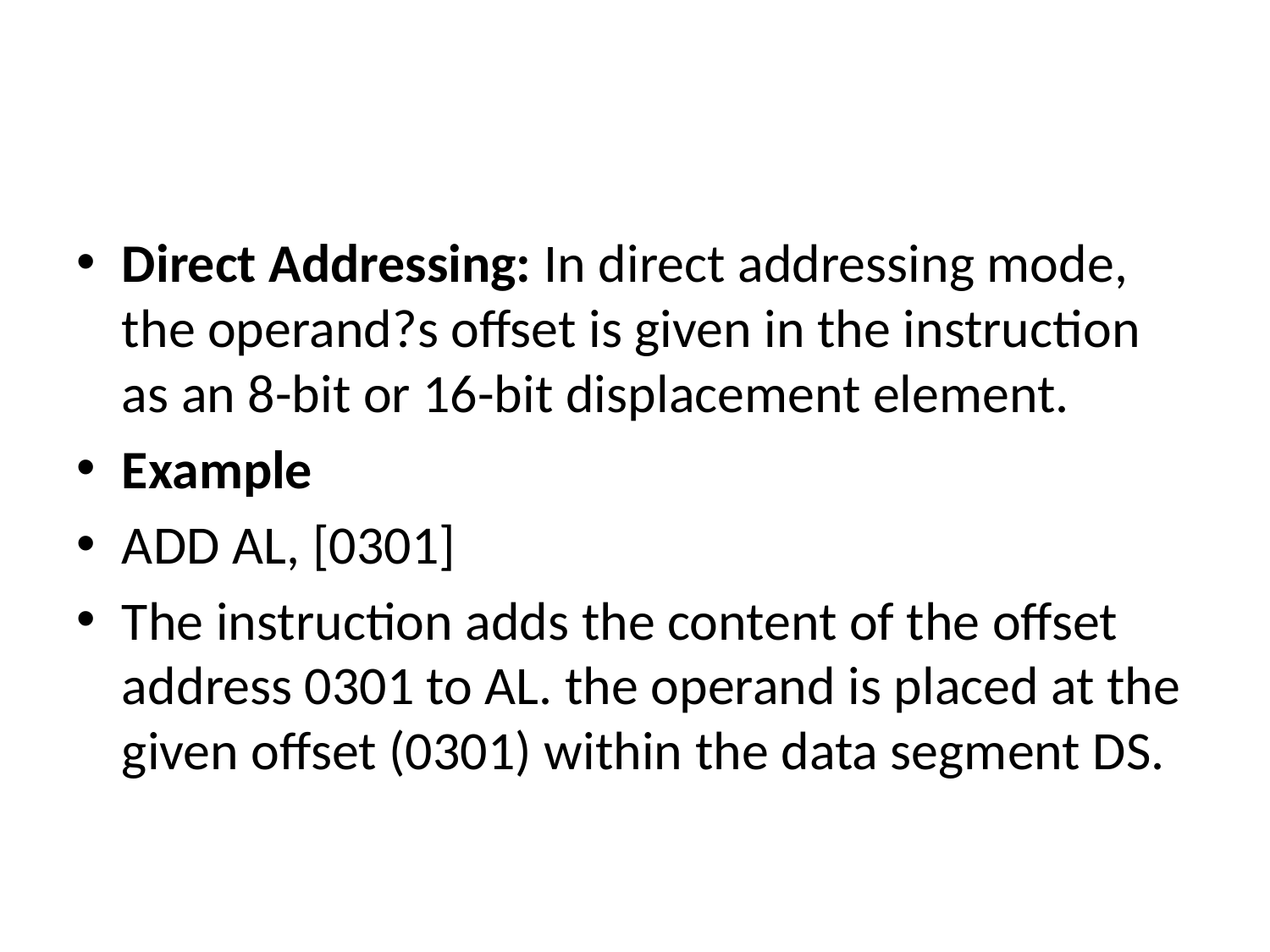

#
Direct Addressing: In direct addressing mode, the operand?s offset is given in the instruction as an 8-bit or 16-bit displacement element.
Example
ADD AL, [0301]
The instruction adds the content of the offset address 0301 to AL. the operand is placed at the given offset (0301) within the data segment DS.